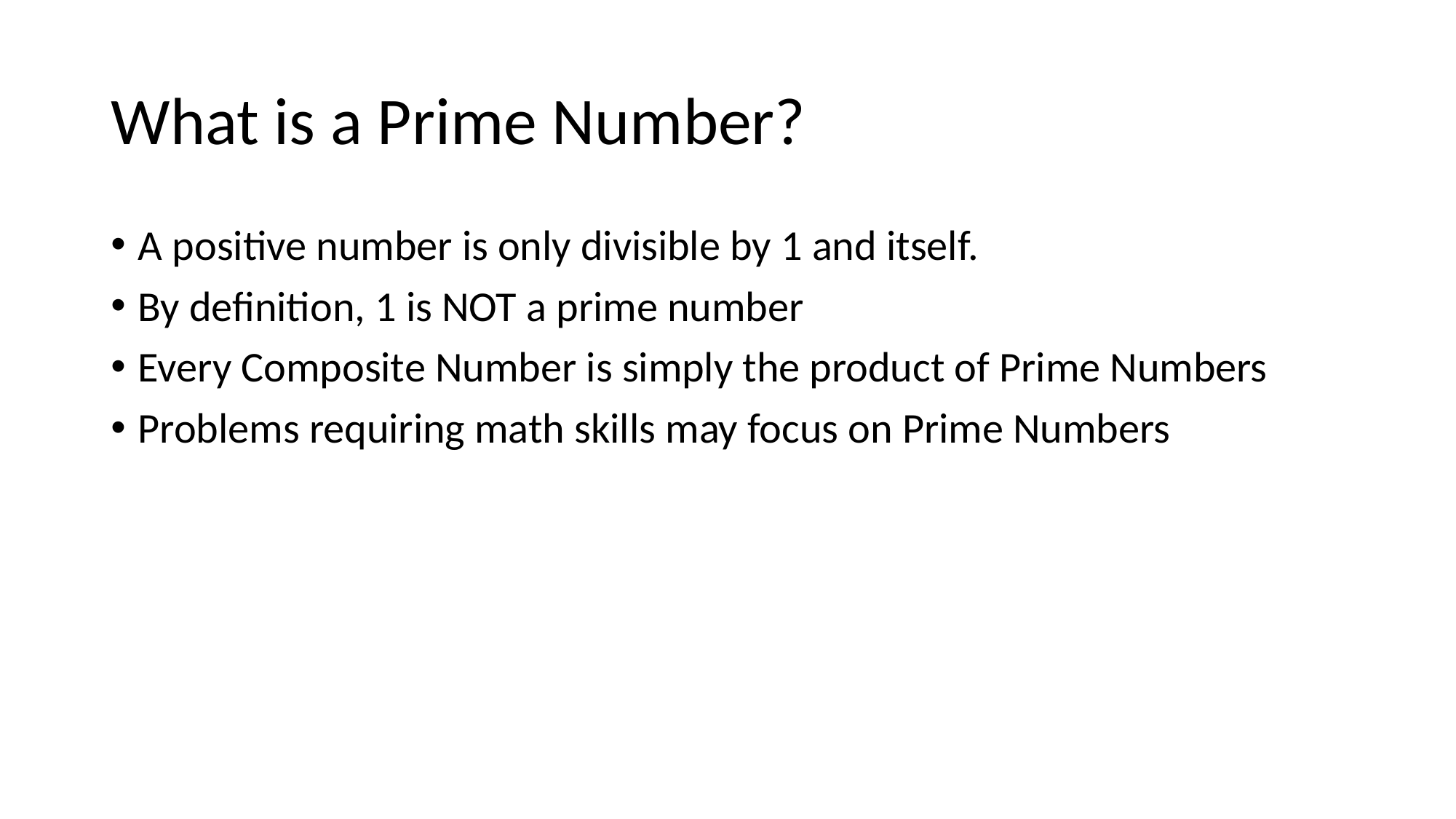

# What is a Prime Number?
A positive number is only divisible by 1 and itself.
By definition, 1 is NOT a prime number
Every Composite Number is simply the product of Prime Numbers
Problems requiring math skills may focus on Prime Numbers